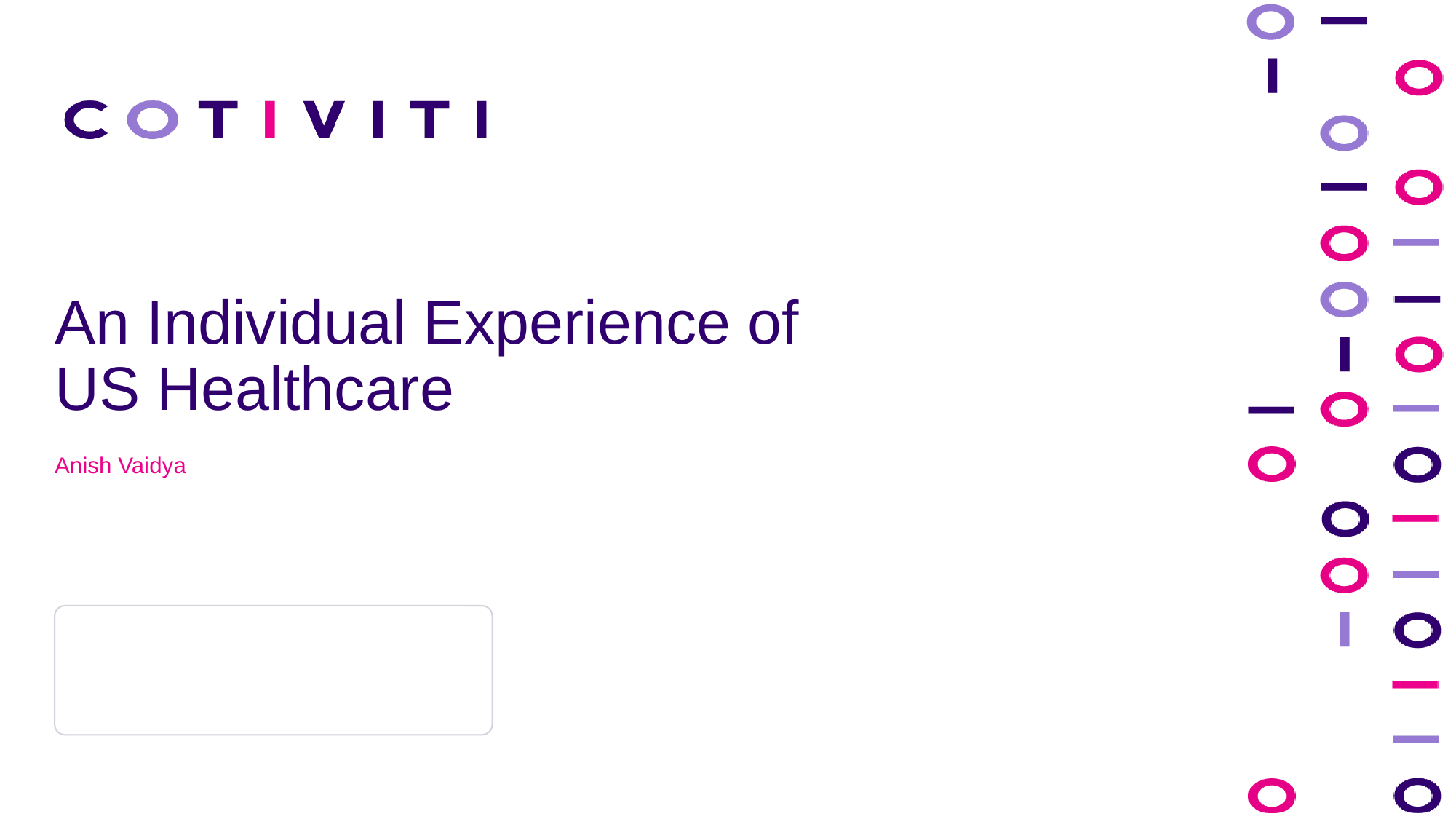

# An Individual Experience of US Healthcare
Anish Vaidya